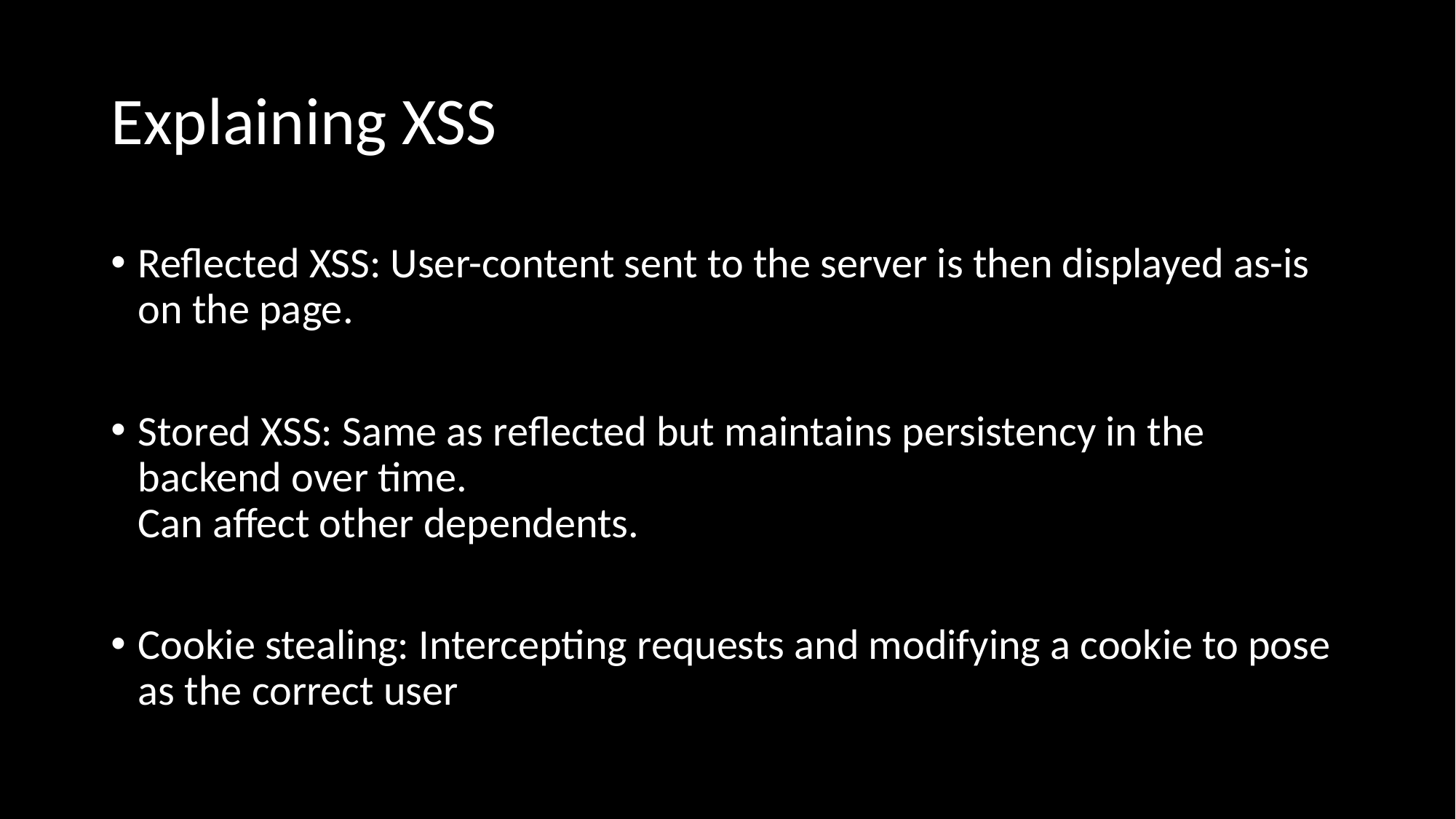

# Explaining XSS
Reflected XSS: User-content sent to the server is then displayed as-is on the page.

Stored XSS: Same as reflected but maintains persistency in the backend over time.
Can affect other dependents.

Cookie stealing: Intercepting requests and modifying a cookie to pose as the correct user